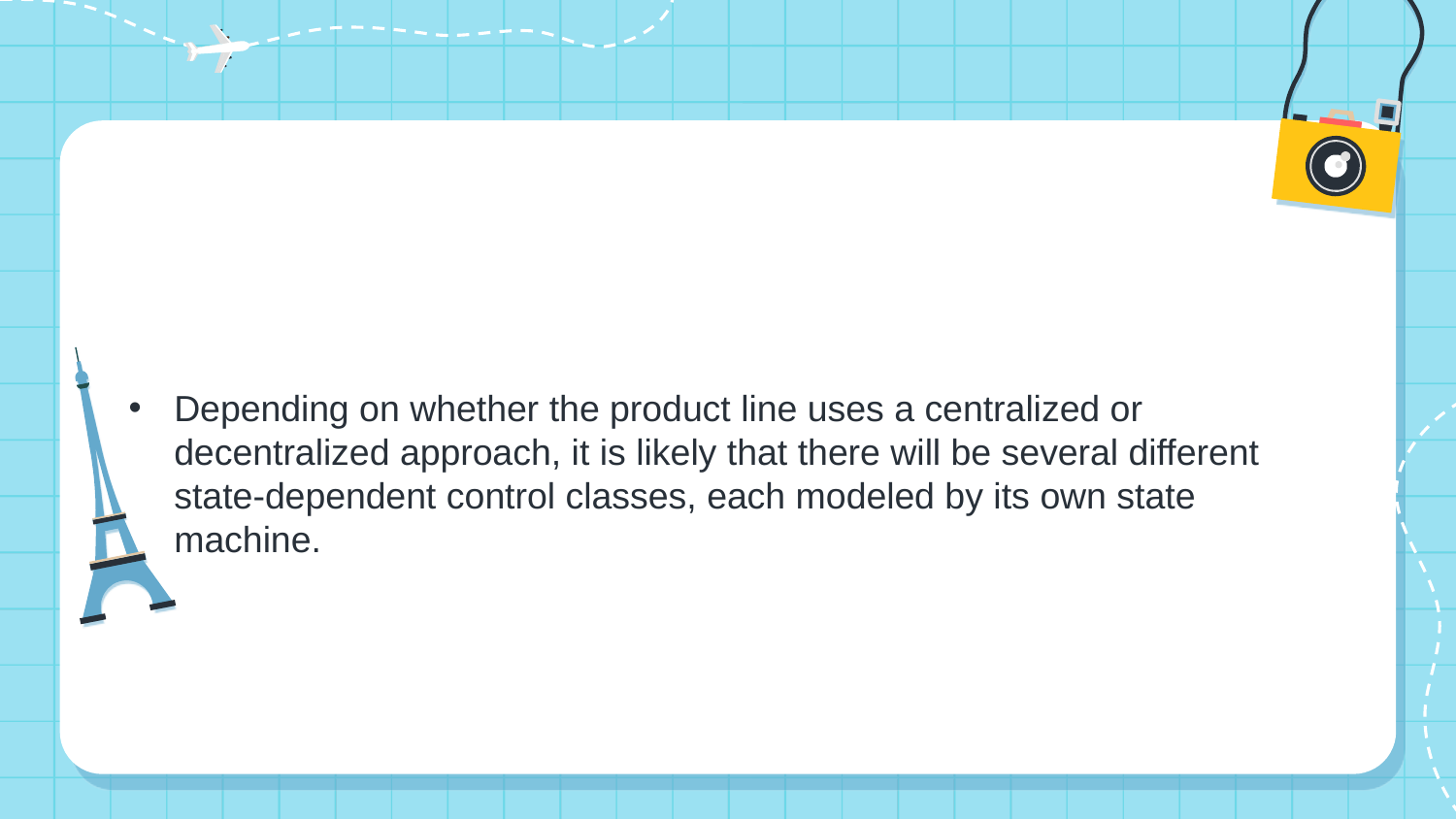

Depending on whether the product line uses a centralized or decentralized approach, it is likely that there will be several different state-dependent control classes, each modeled by its own state machine.